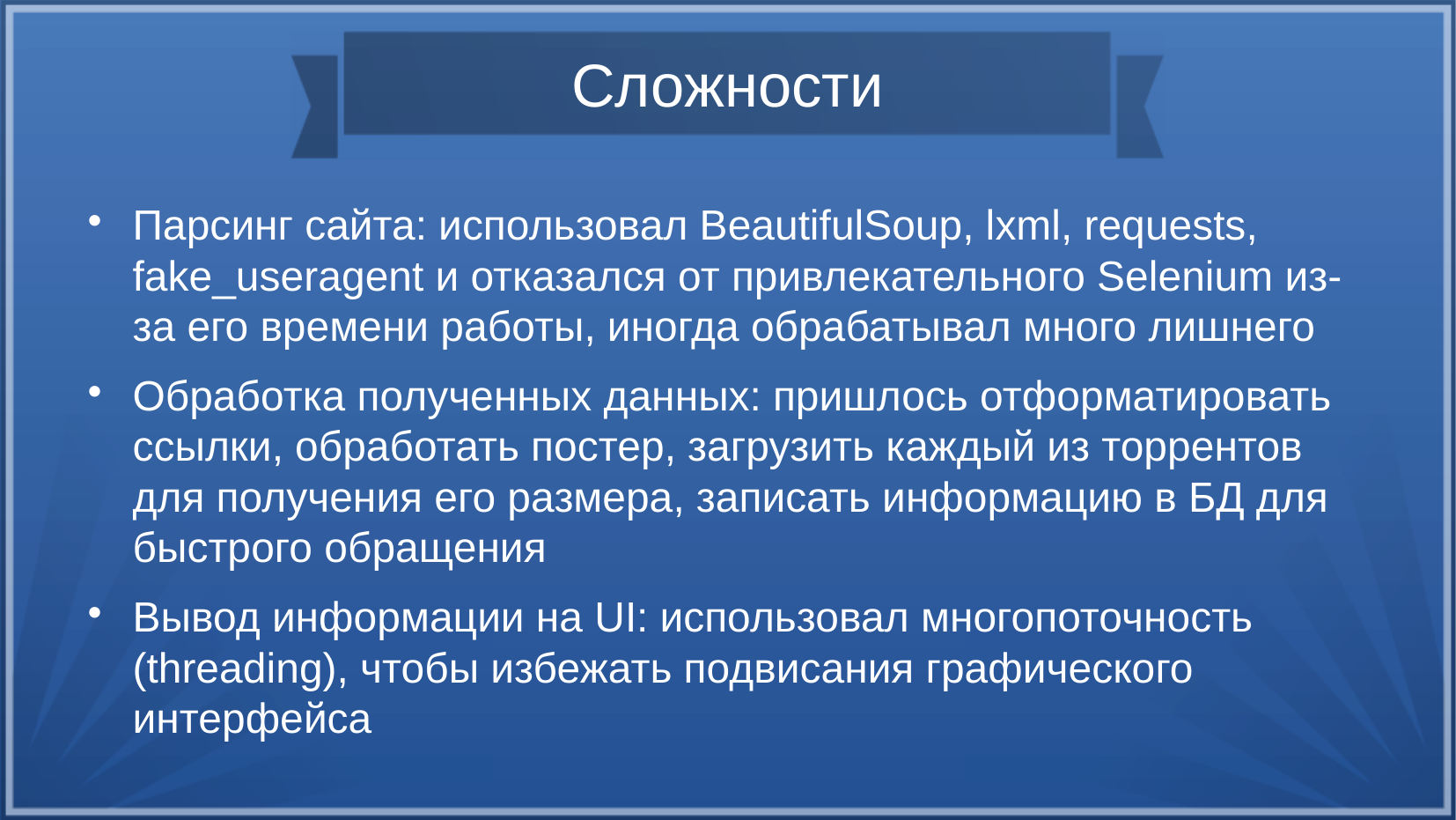

Сложности
Парсинг сайта: использовал BeautifulSoup, lxml, requests, fake_useragent и отказался от привлекательного Selenium из-за его времени работы, иногда обрабатывал много лишнего
Обработка полученных данных: пришлось отформатировать ссылки, обработать постер, загрузить каждый из торрентов для получения его размера, записать информацию в БД для быстрого обращения
Вывод информации на UI: использовал многопоточность (threading), чтобы избежать подвисания графического интерфейса